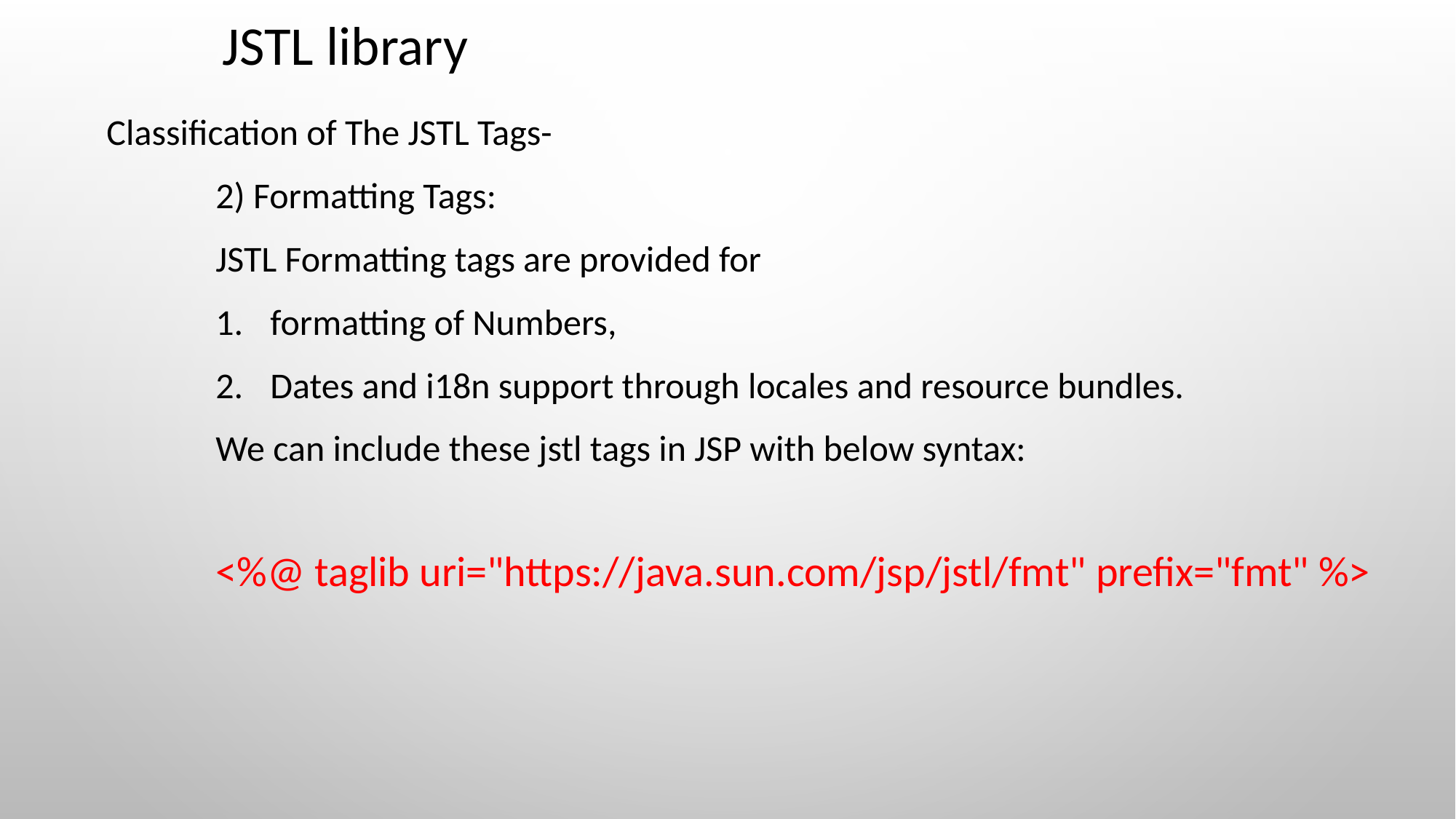

# JSTL library
Classification of The JSTL Tags-
2) Formatting Tags:
JSTL Formatting tags are provided for
formatting of Numbers,
Dates and i18n support through locales and resource bundles.
We can include these jstl tags in JSP with below syntax:

<%@ taglib uri="https://java.sun.com/jsp/jstl/fmt" prefix="fmt" %>